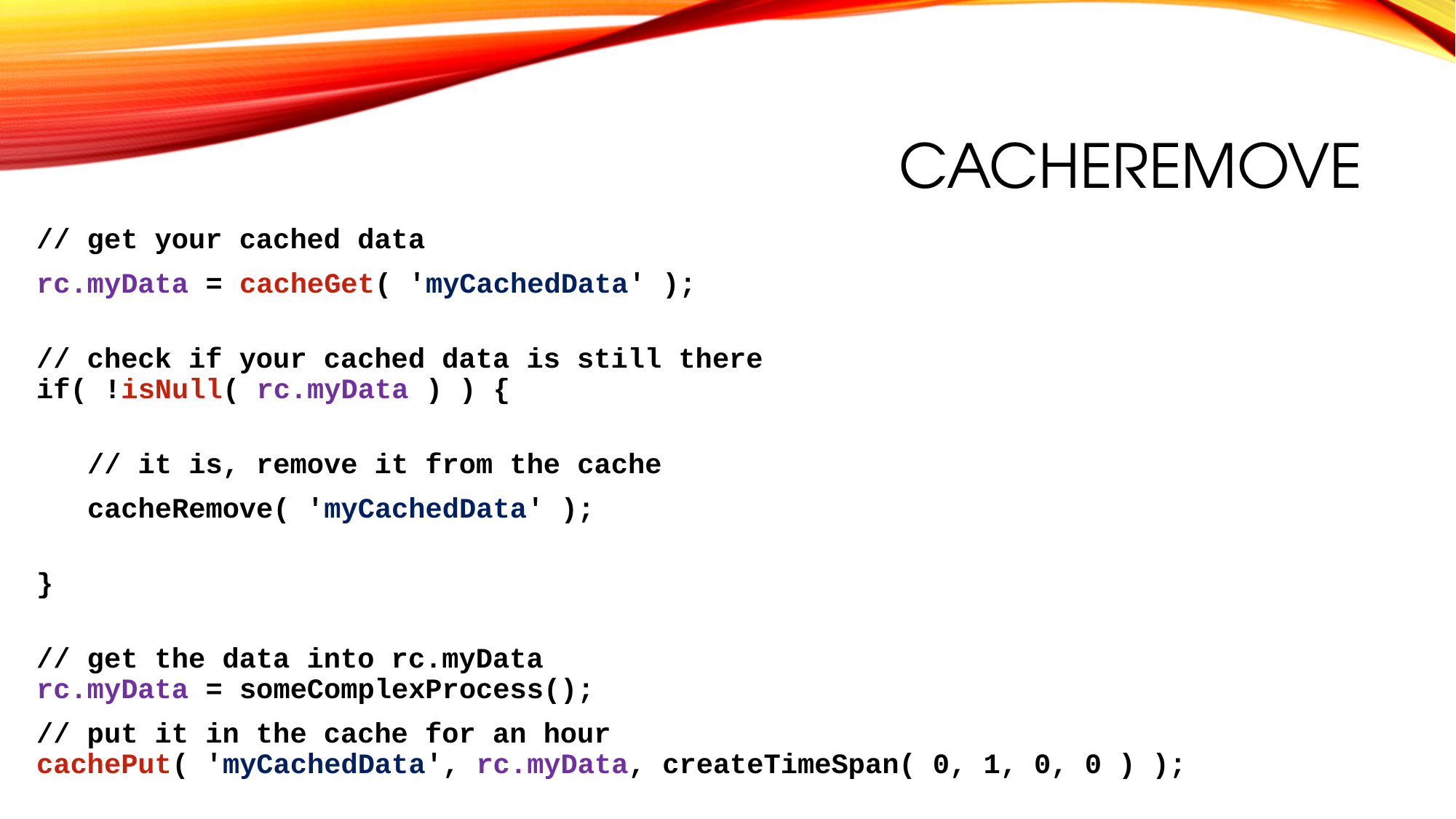

# cacheremove
// get your cached data
rc.myData = cacheGet( 'myCachedData' );
// check if your cached data is still there
if( !isNull( rc.myData ) ) {
   // it is, remove it from the cache
   cacheRemove( 'myCachedData' );
}
// get the data into rc.myData
rc.myData = someComplexProcess();
// put it in the cache for an hour
cachePut( 'myCachedData', rc.myData, createTimeSpan( 0, 1, 0, 0 ) );